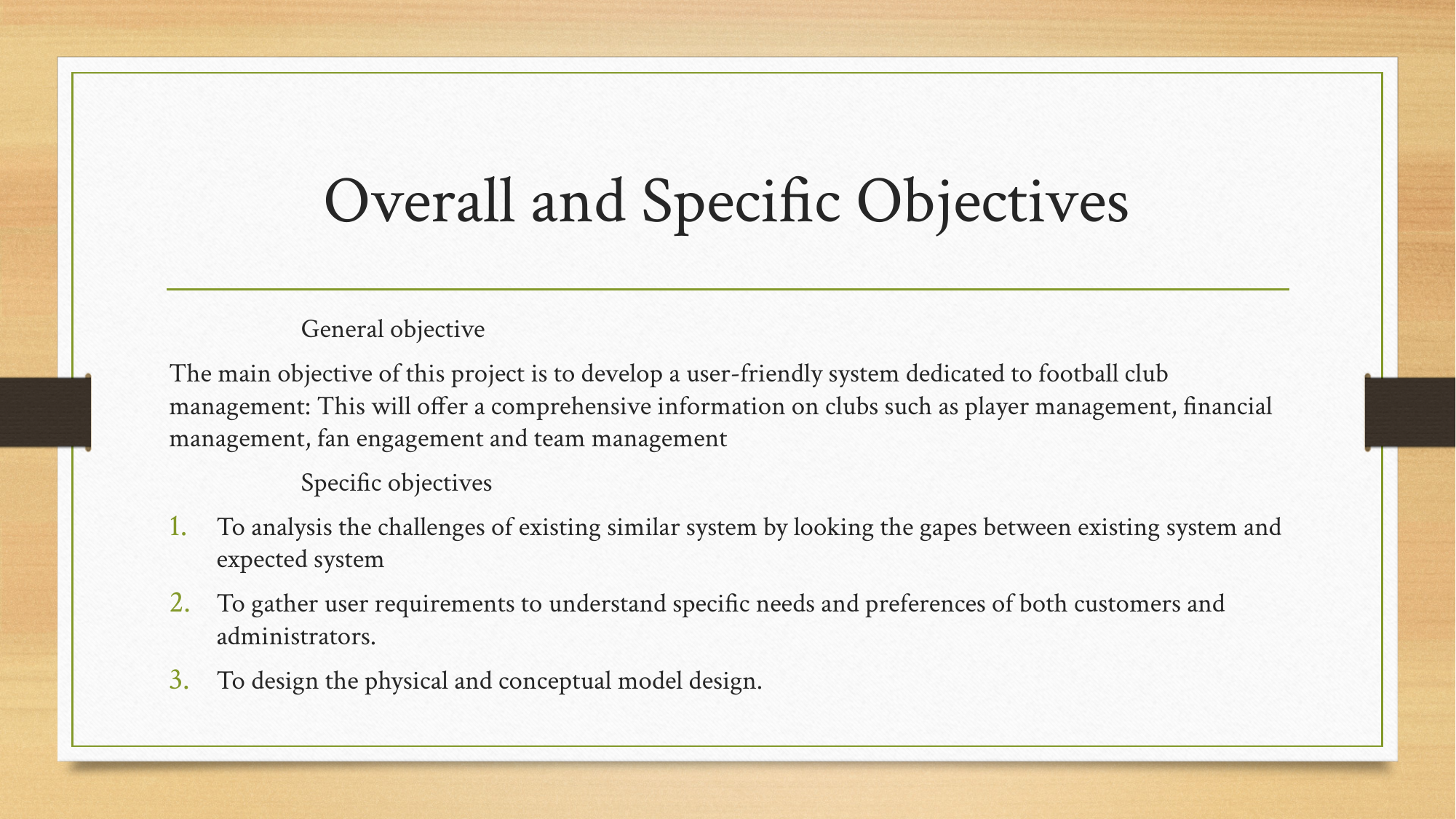

# Overall and Specific Objectives
                      General objective
The main objective of this project is to develop a user-friendly system dedicated to football club management: This will offer a comprehensive information on clubs such as player management, financial management, fan engagement and team management
                      Specific objectives
To analysis the challenges of existing similar system by looking the gapes between existing system and expected system
To gather user requirements to understand specific needs and preferences of both customers and administrators.
To design the physical and conceptual model design.